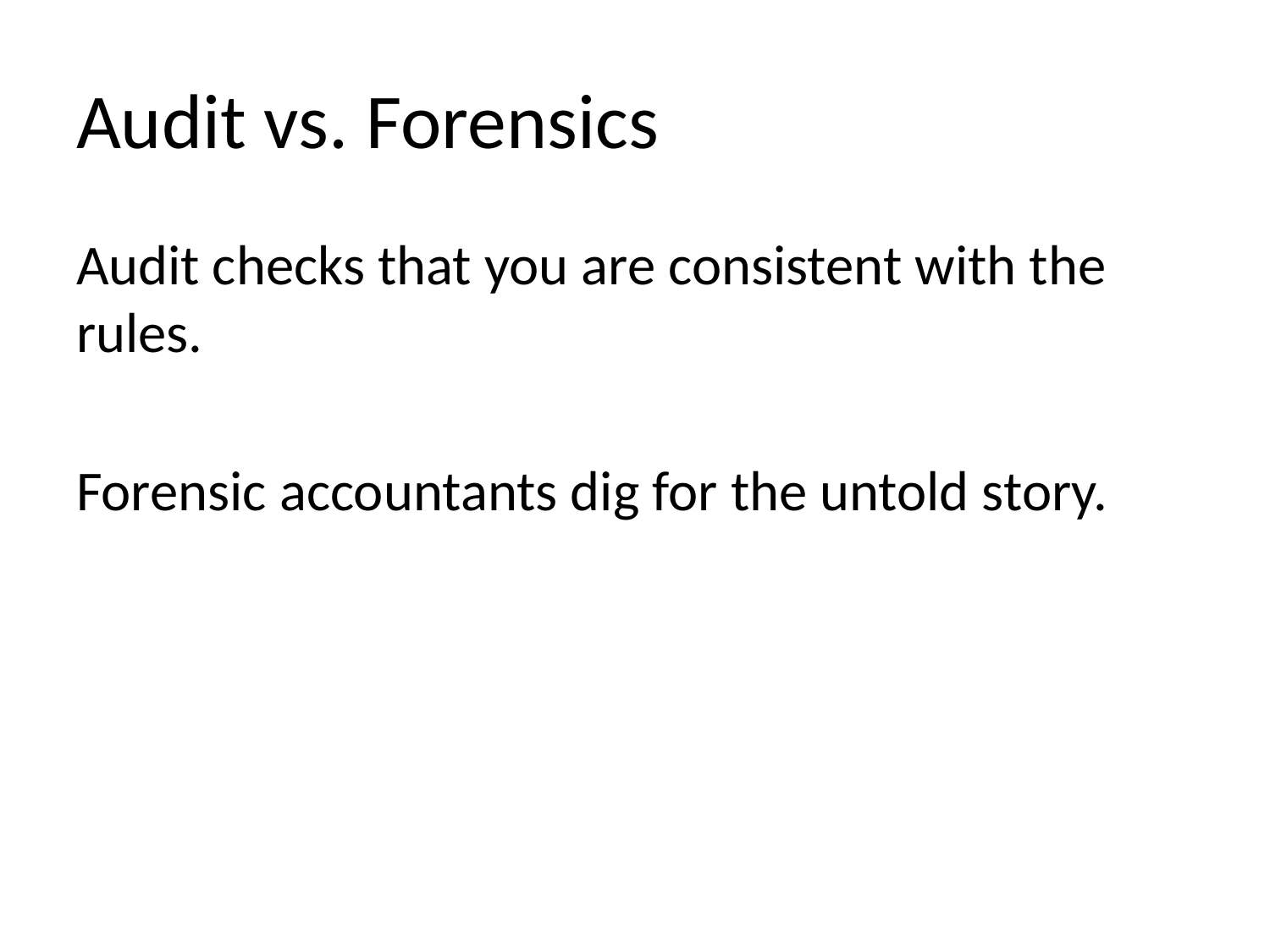

# Audit vs. Forensics
Audit checks that you are consistent with the rules.

Forensic accountants dig for the untold story.